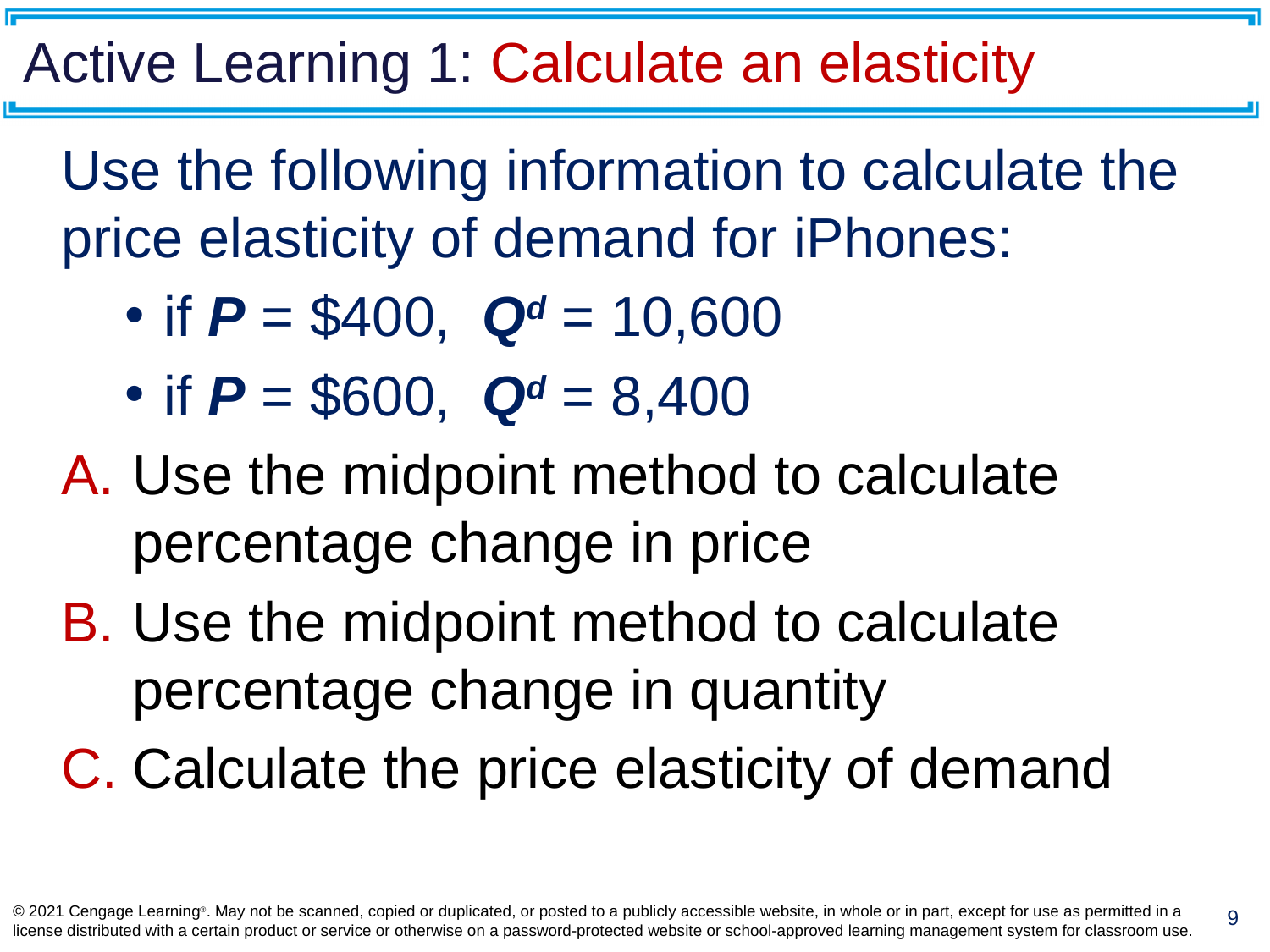

# Active Learning 1: Calculate an elasticity
Use the following information to calculate the
price elasticity of demand for iPhones:
if P = $400,  Qd = 10,600
if P = $600,  Qd = 8,400
Use the midpoint method to calculate percentage change in price
Use the midpoint method to calculate percentage change in quantity
Calculate the price elasticity of demand

© 2021 Cengage Learning®. May not be scanned, copied or duplicated, or posted to a publicly accessible website, in whole or in part, except for use as permitted in a license distributed with a certain product or service or otherwise on a password-protected website or school-approved learning management system for classroom use.
9